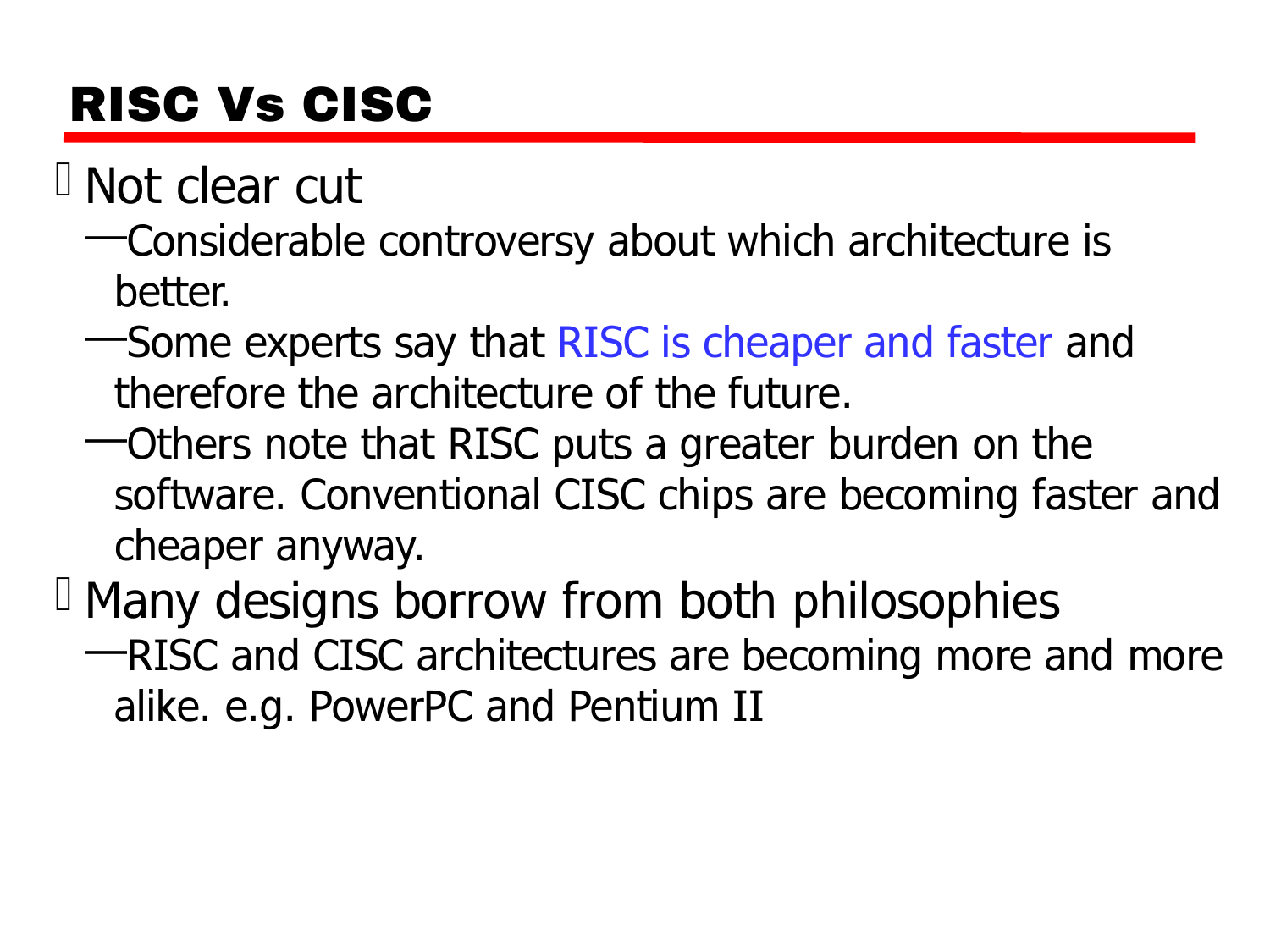

RISC Vs CISC
Not clear cut
Considerable controversy about which architecture is better.
Some experts say that RISC is cheaper and faster and therefore the architecture of the future.
Others note that RISC puts a greater burden on the software. Conventional CISC chips are becoming faster and cheaper anyway.
Many designs borrow from both philosophies
RISC and CISC architectures are becoming more and more alike. e.g. PowerPC and Pentium II